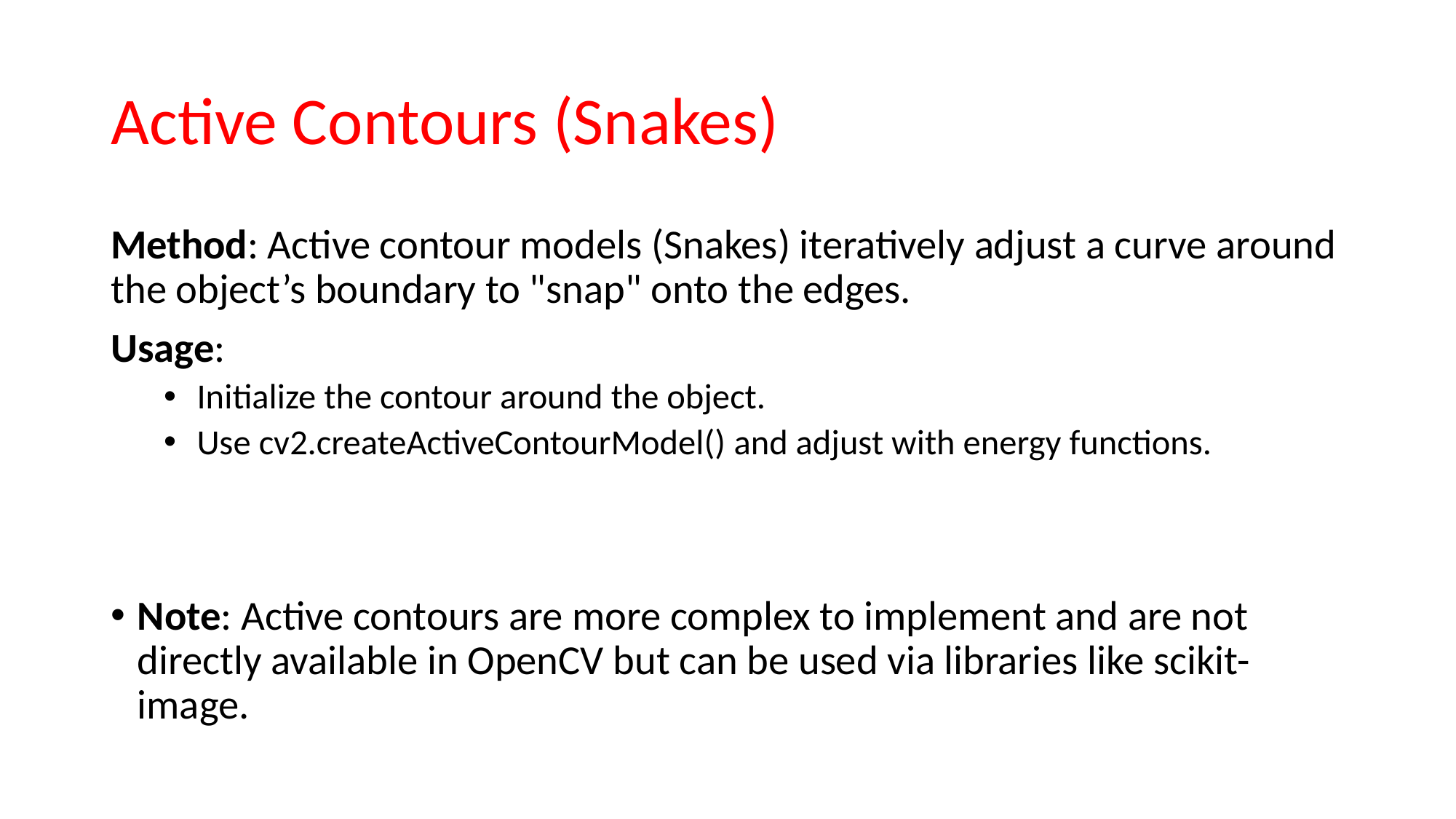

# Active Contours (Snakes)
Method: Active contour models (Snakes) iteratively adjust a curve around the object’s boundary to "snap" onto the edges.
Usage:
Initialize the contour around the object.
Use cv2.createActiveContourModel() and adjust with energy functions.

Note: Active contours are more complex to implement and are not directly available in OpenCV but can be used via libraries like scikit-image.